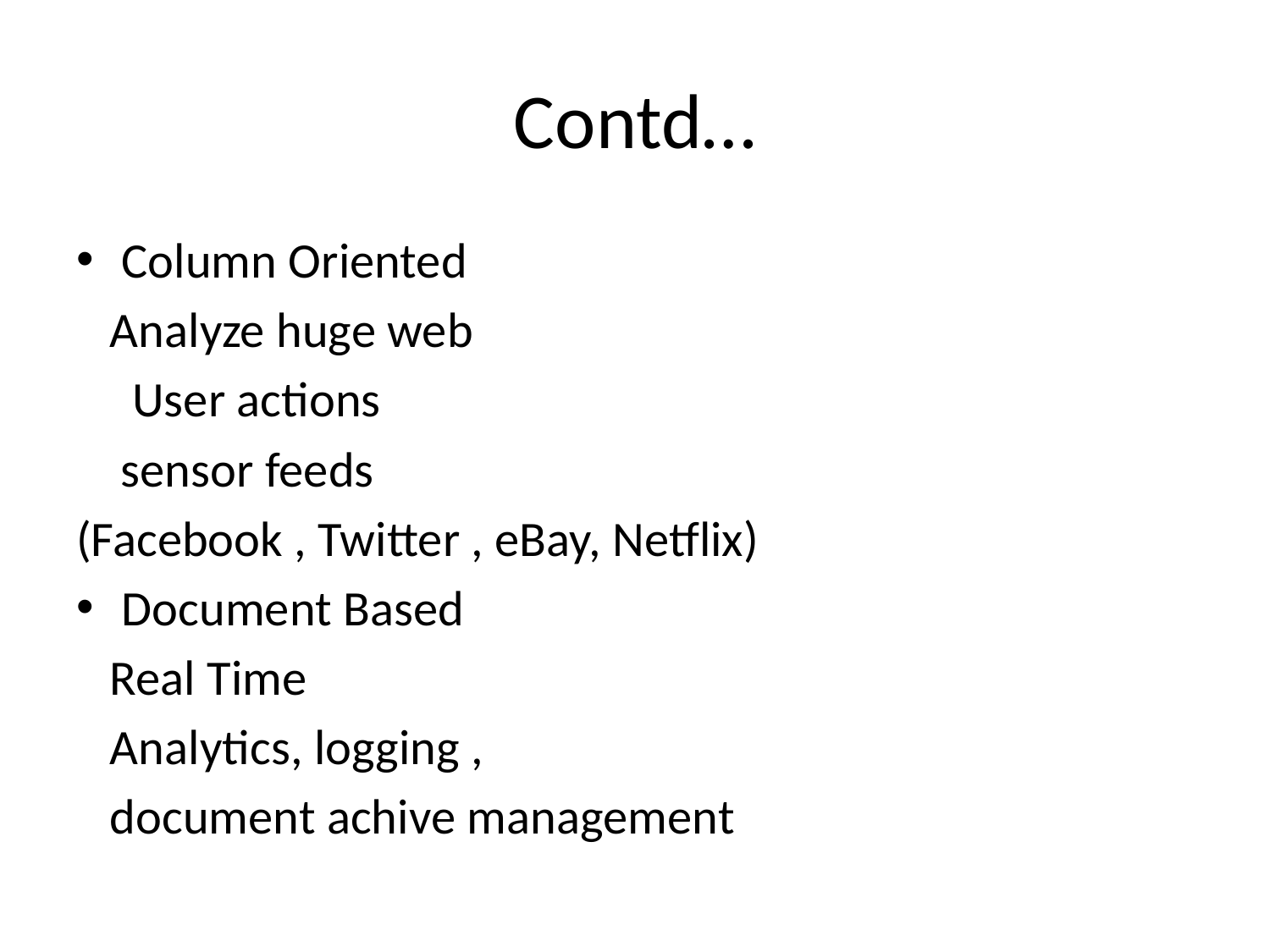

# Contd…
Column Oriented
   Analyze huge web
     User actions
    sensor feeds
(Facebook , Twitter , eBay, Netflix)
Document Based
   Real Time
   Analytics, logging ,
   document achive management